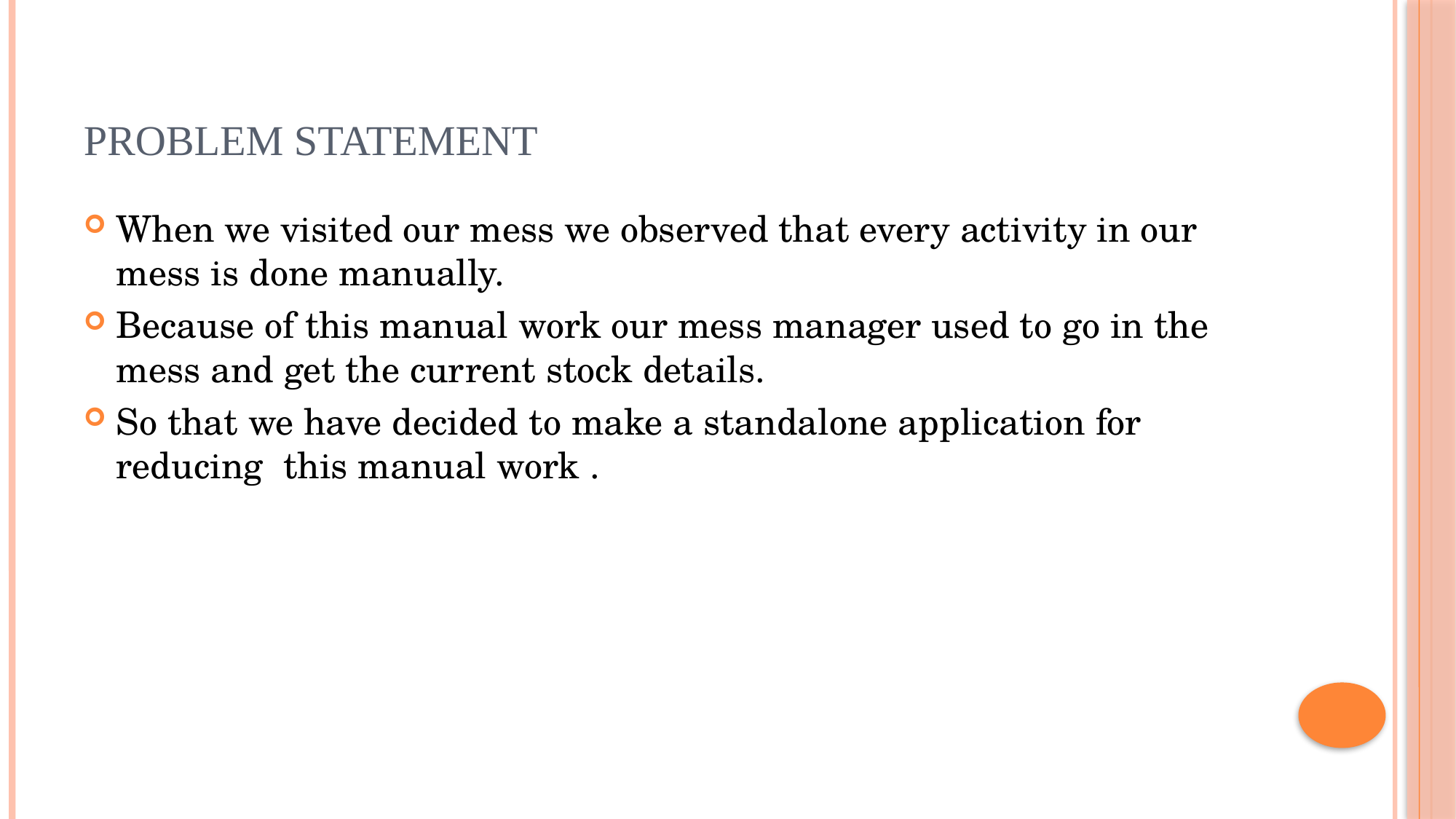

# Problem Statement
When we visited our mess we observed that every activity in our mess is done manually.
Because of this manual work our mess manager used to go in the mess and get the current stock details.
So that we have decided to make a standalone application for reducing  this manual work .